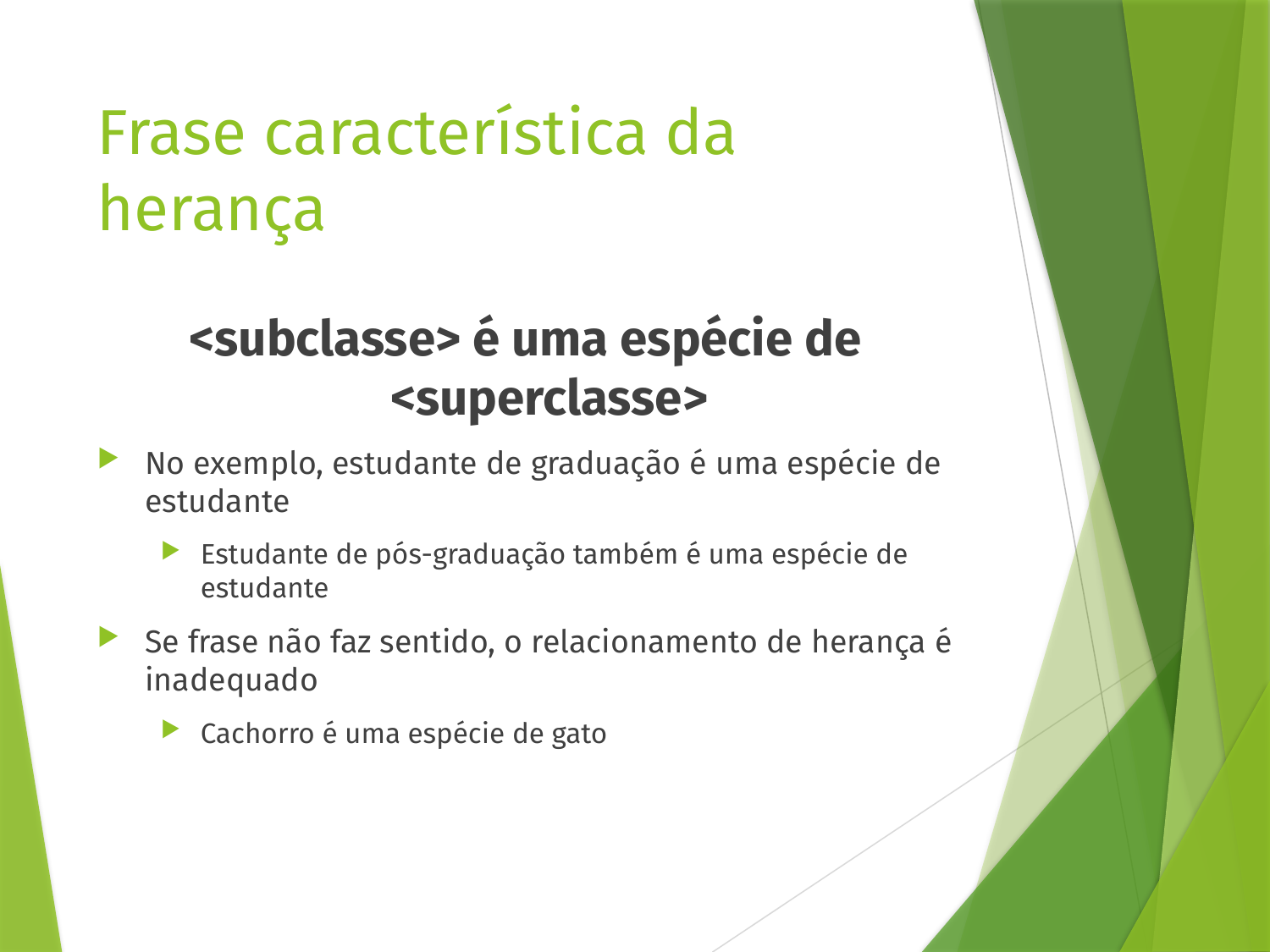

# Frase característica da herança
<subclasse> é uma espécie de <superclasse>
No exemplo, estudante de graduação é uma espécie de estudante
Estudante de pós-graduação também é uma espécie de estudante
Se frase não faz sentido, o relacionamento de herança é inadequado
Cachorro é uma espécie de gato